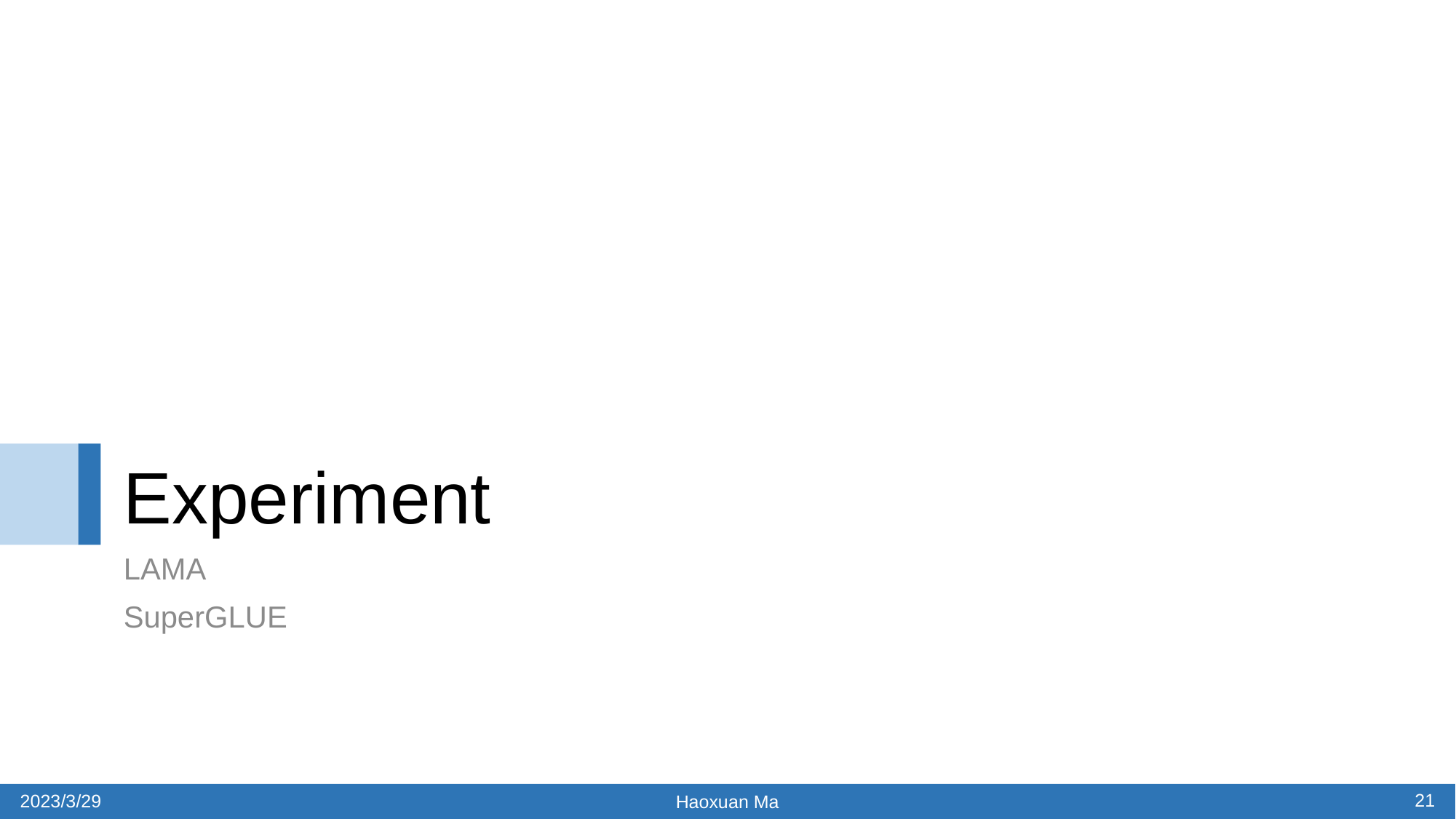

# Experiment
LAMA
SuperGLUE
21
2023/3/29
Haoxuan Ma